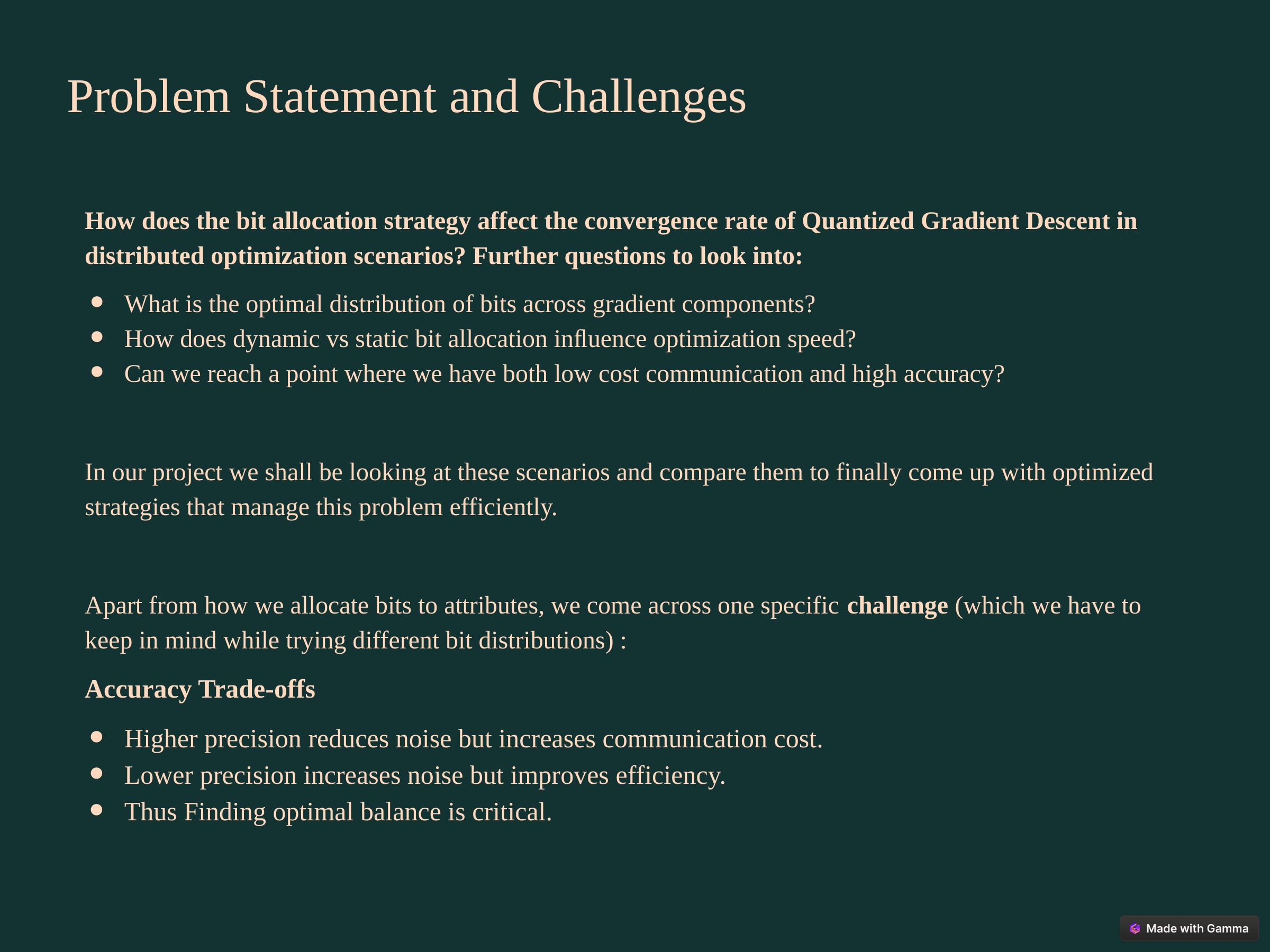

Problem Statement and Challenges
How does the bit allocation strategy affect the convergence rate of Quantized Gradient Descent in distributed optimization scenarios? Further questions to look into:
What is the optimal distribution of bits across gradient components?
How does dynamic vs static bit allocation inﬂuence optimization speed?
Can we reach a point where we have both low cost communication and high accuracy?

In our project we shall be looking at these scenarios and compare them to finally come up with optimized strategies that manage this problem efficiently.

Apart from how we allocate bits to attributes, we come across one specific challenge (which we have to keep in mind while trying different bit distributions) :
Accuracy Trade-offs
Higher precision reduces noise but increases communication cost.
Lower precision increases noise but improves efficiency.
Thus Finding optimal balance is critical.